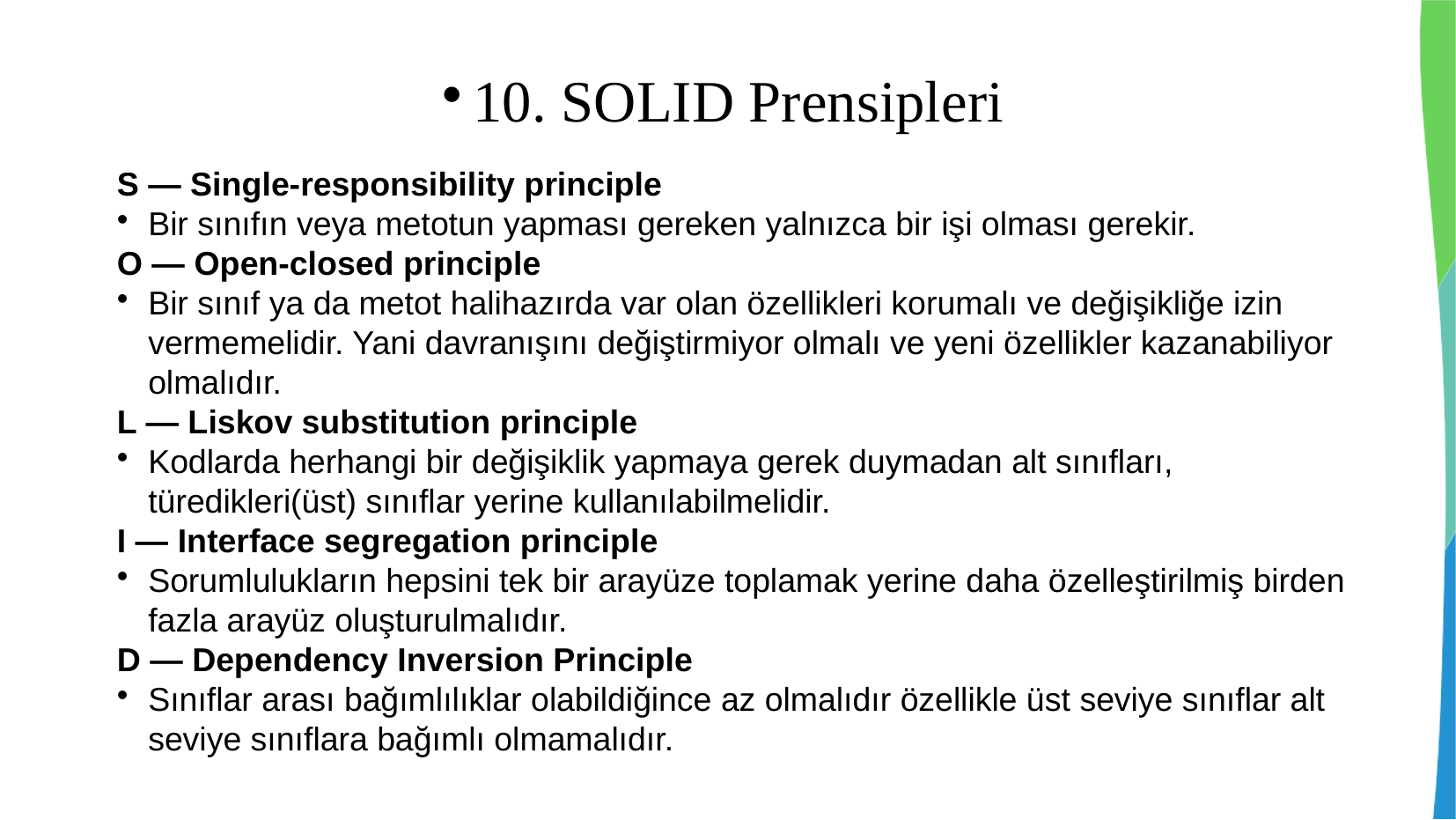

10. SOLID Prensipleri
S — Single-responsibility principle
Bir sınıfın veya metotun yapması gereken yalnızca bir işi olması gerekir.
O — Open-closed principle
Bir sınıf ya da metot halihazırda var olan özellikleri korumalı ve değişikliğe izin vermemelidir. Yani davranışını değiştirmiyor olmalı ve yeni özellikler kazanabiliyor olmalıdır.
L — Liskov substitution principle
Kodlarda herhangi bir değişiklik yapmaya gerek duymadan alt sınıfları, türedikleri(üst) sınıflar yerine kullanılabilmelidir.
I — Interface segregation principle
Sorumlulukların hepsini tek bir arayüze toplamak yerine daha özelleştirilmiş birden fazla arayüz oluşturulmalıdır.
D — Dependency Inversion Principle
Sınıflar arası bağımlılıklar olabildiğince az olmalıdır özellikle üst seviye sınıflar alt seviye sınıflara bağımlı olmamalıdır.